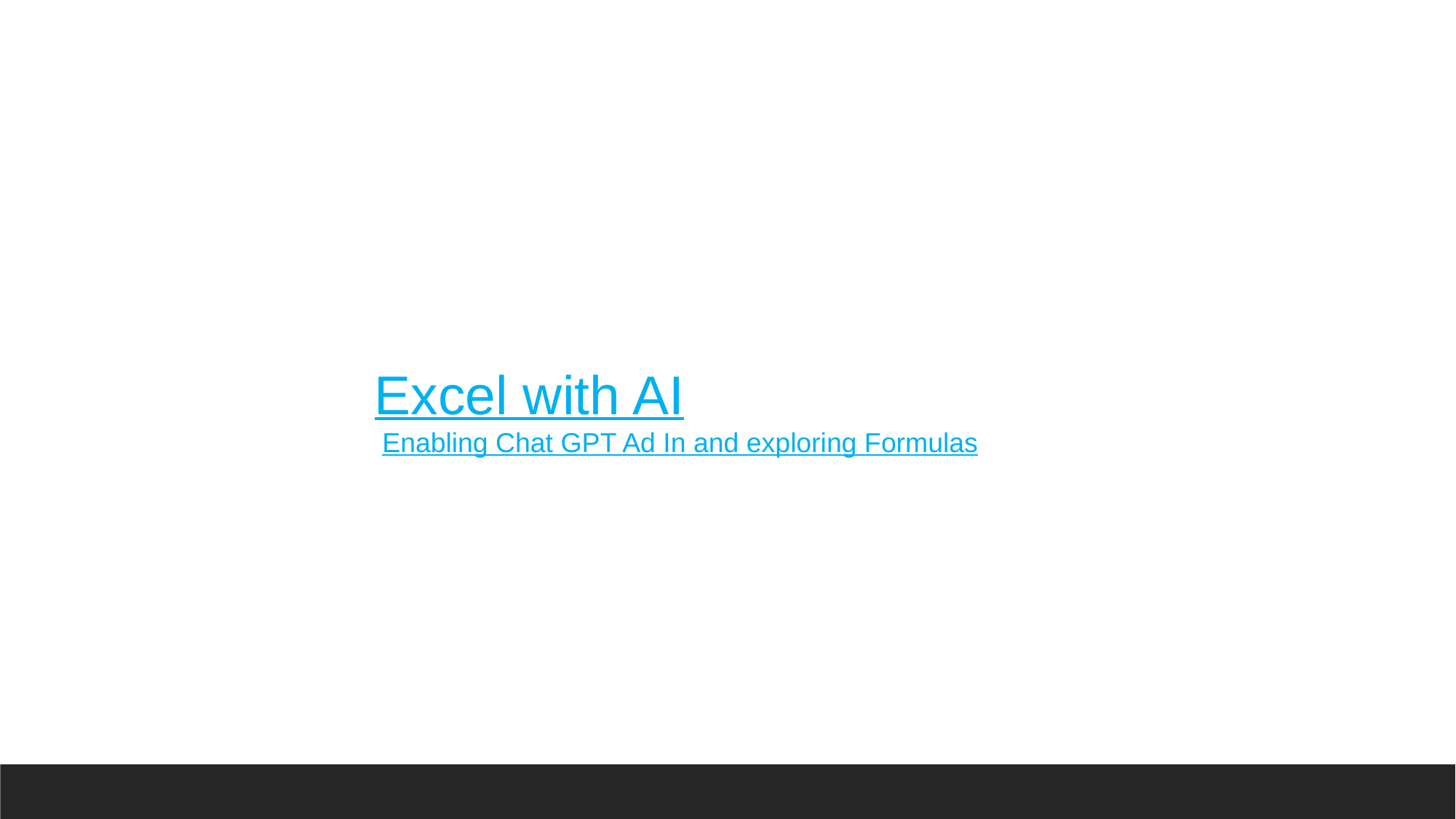

Excel with AI
 Enabling Chat GPT Ad In and exploring Formulas